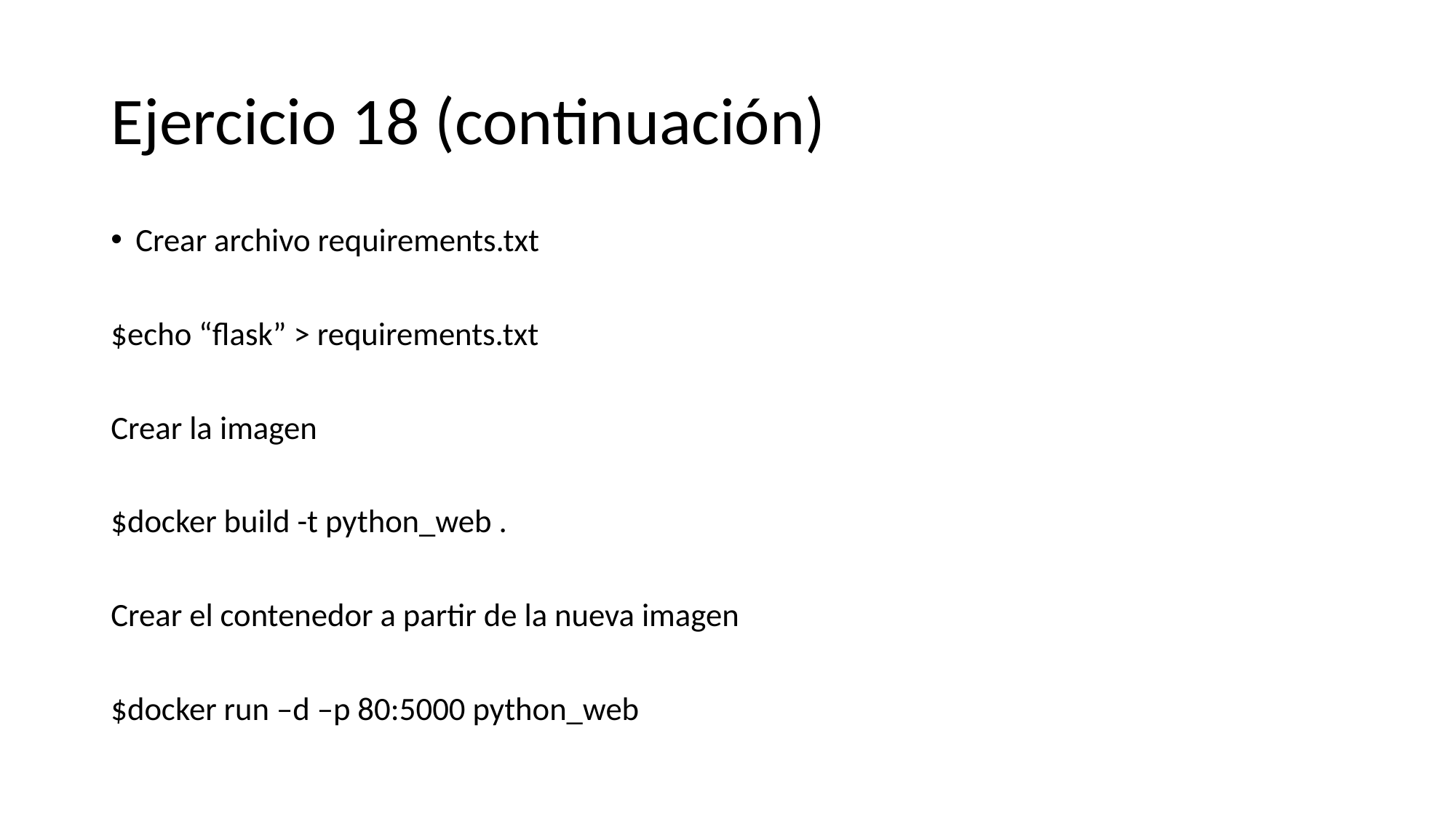

# Ejercicio 18 (continuación)
Crear archivo requirements.txt

$echo “flask” > requirements.txt

Crear la imagen

$docker build -t python_web .

Crear el contenedor a partir de la nueva imagen

$docker run –d –p 80:5000 python_web